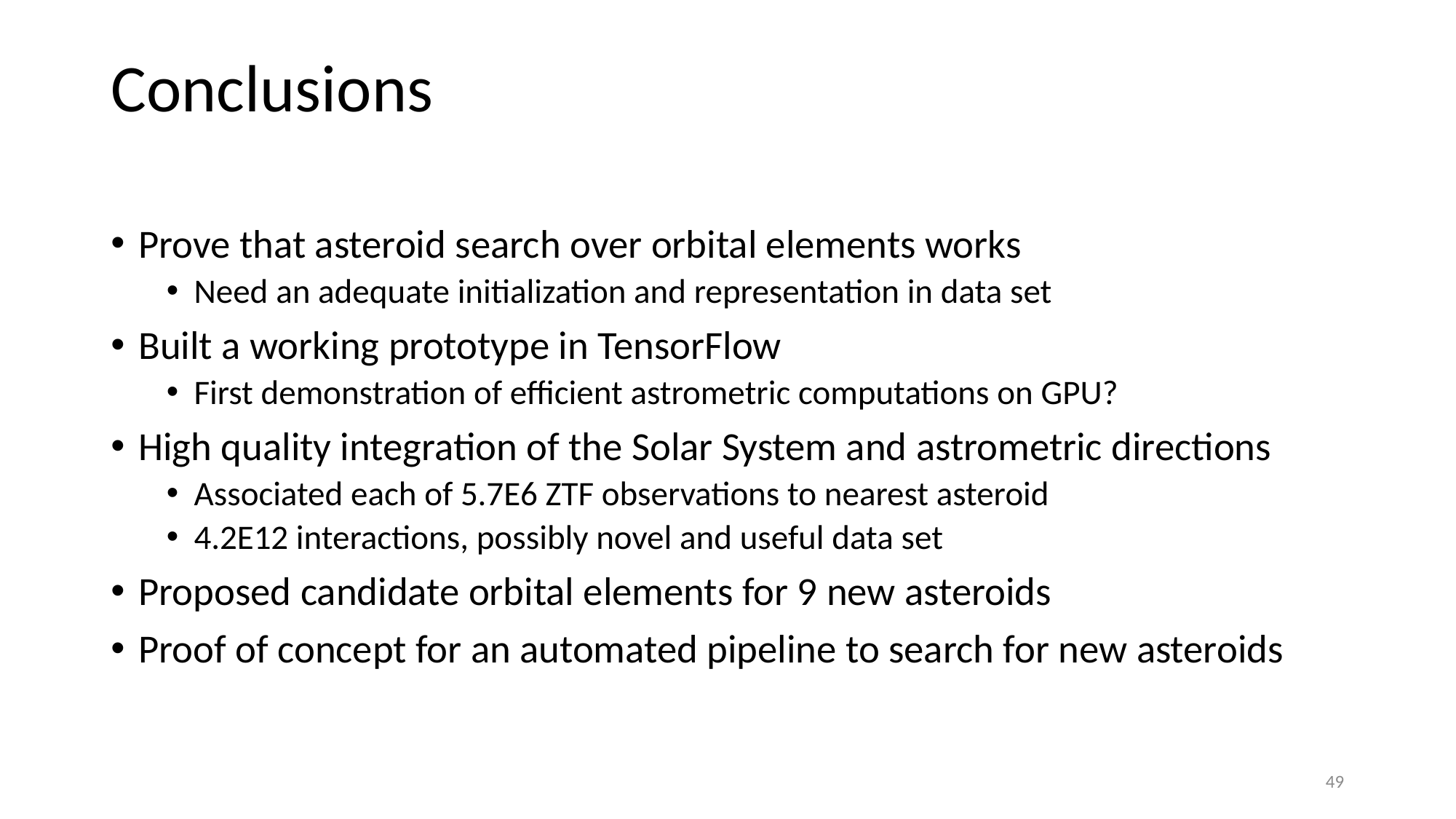

# Conclusions
Prove that asteroid search over orbital elements works
Need an adequate initialization and representation in data set
Built a working prototype in TensorFlow
First demonstration of efficient astrometric computations on GPU?
High quality integration of the Solar System and astrometric directions
Associated each of 5.7E6 ZTF observations to nearest asteroid
4.2E12 interactions, possibly novel and useful data set
Proposed candidate orbital elements for 9 new asteroids
Proof of concept for an automated pipeline to search for new asteroids
49